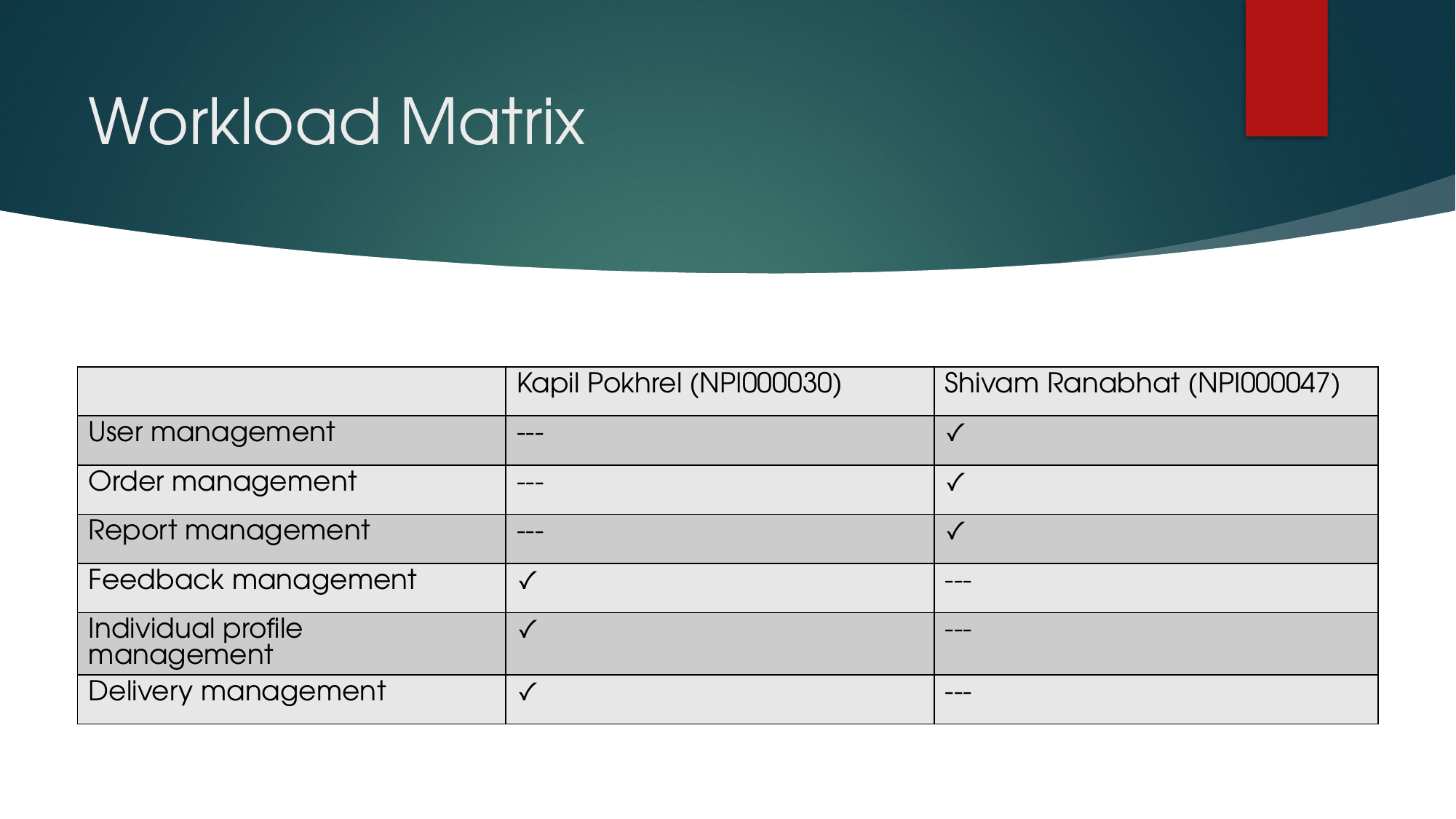

# Workload Matrix

|  | Kapil Pokhrel (NPI000030) | Shivam Ranabhat (NPI000047) |
| --- | --- | --- |
| User management | --- | ✓ |
| Order management | --- | ✓ |
| Report management | --- | ✓ |
| Feedback management | ✓ | --- |
| Individual profile management | ✓ | --- |
| Delivery management | ✓ | --- |